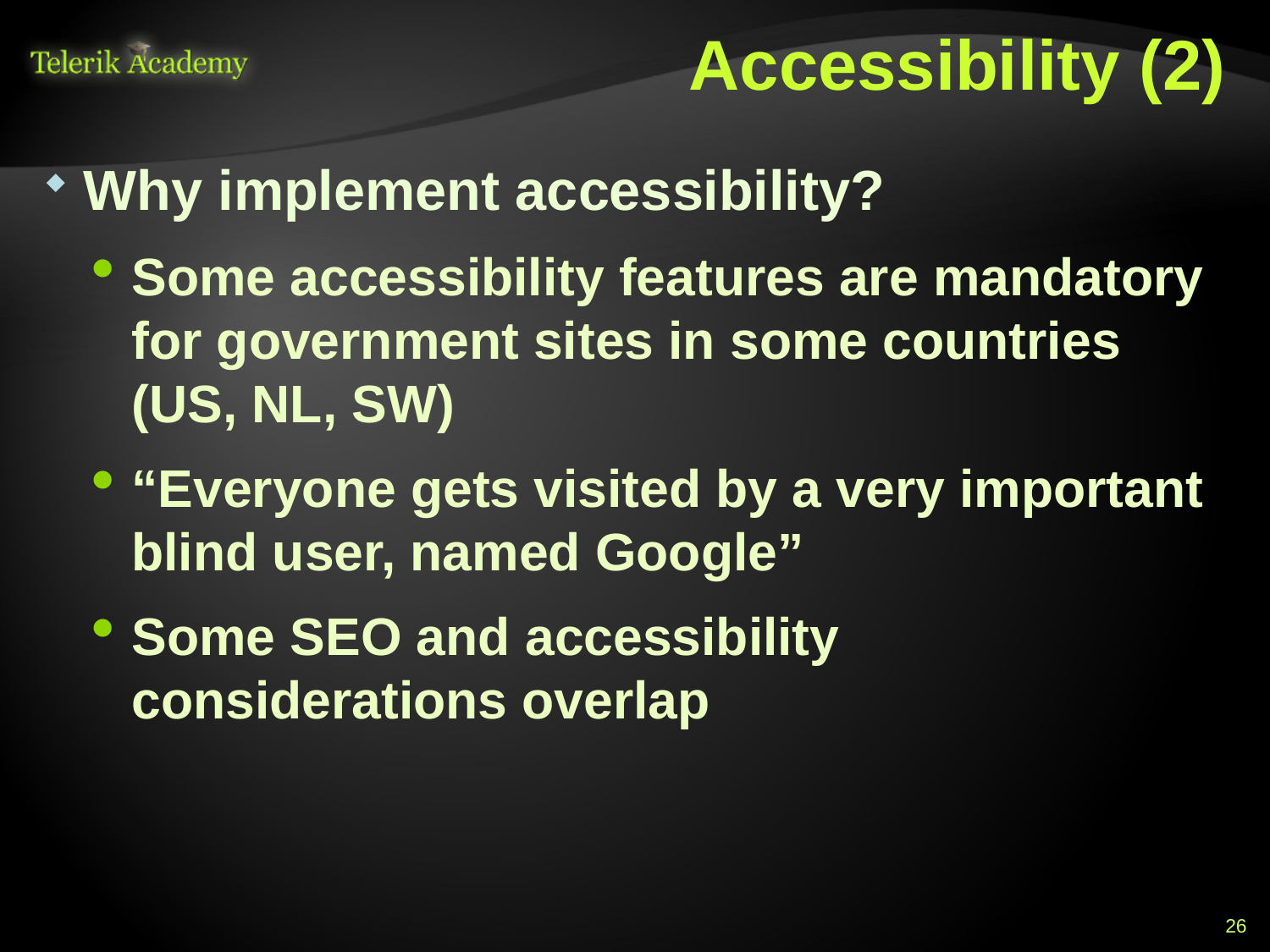

# Accessibility (2)
Why implement accessibility?
Some accessibility features are mandatory for government sites in some countries (US, NL, SW)
“Everyone gets visited by a very important blind user, named Google”
Some SEO and accessibility considerations overlap
26